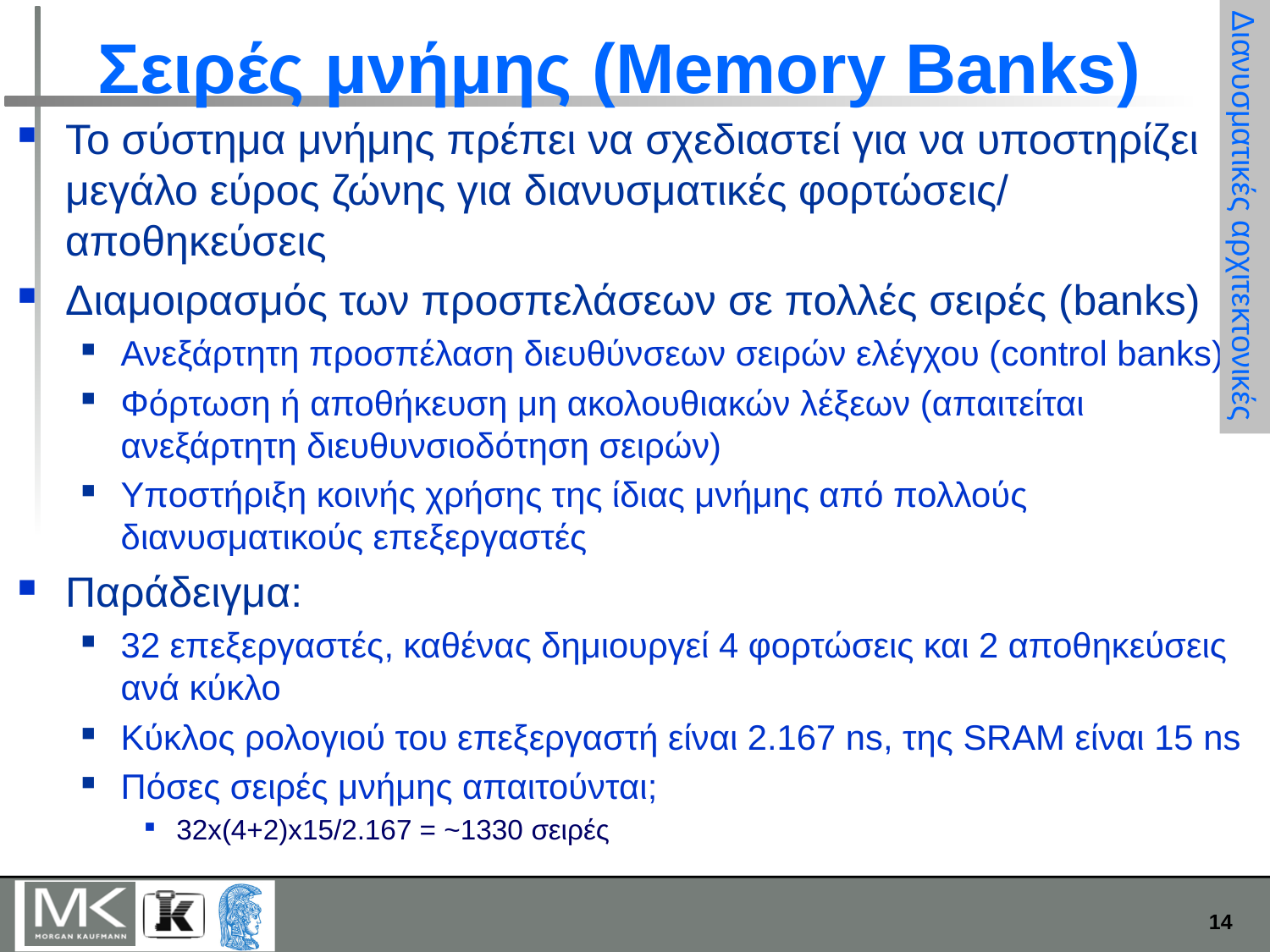

# Σειρές μνήμης (Memory Banks)
Το σύστημα μνήμης πρέπει να σχεδιαστεί για να υποστηρίζει μεγάλο εύρος ζώνης για διανυσματικές φορτώσεις/ αποθηκεύσεις
Διαμοιρασμός των προσπελάσεων σε πολλές σειρές (banks)
Ανεξάρτητη προσπέλαση διευθύνσεων σειρών ελέγχου (control banks)
Φόρτωση ή αποθήκευση μη ακολουθιακών λέξεων (απαιτείται ανεξάρτητη διευθυνσιοδότηση σειρών)
Υποστήριξη κοινής χρήσης της ίδιας μνήμης από πολλούς διανυσματικούς επεξεργαστές
Παράδειγμα:
32 επεξεργαστές, καθένας δημιουργεί 4 φορτώσεις και 2 αποθηκεύσεις ανά κύκλο
Κύκλος ρολογιού του επεξεργαστή είναι 2.167 ns, της SRAM είναι 15 ns
Πόσες σειρές μνήμης απαιτούνται;
32x(4+2)x15/2.167 = ~1330 σειρές
Διανυσματικές αρχιτεκτονικές